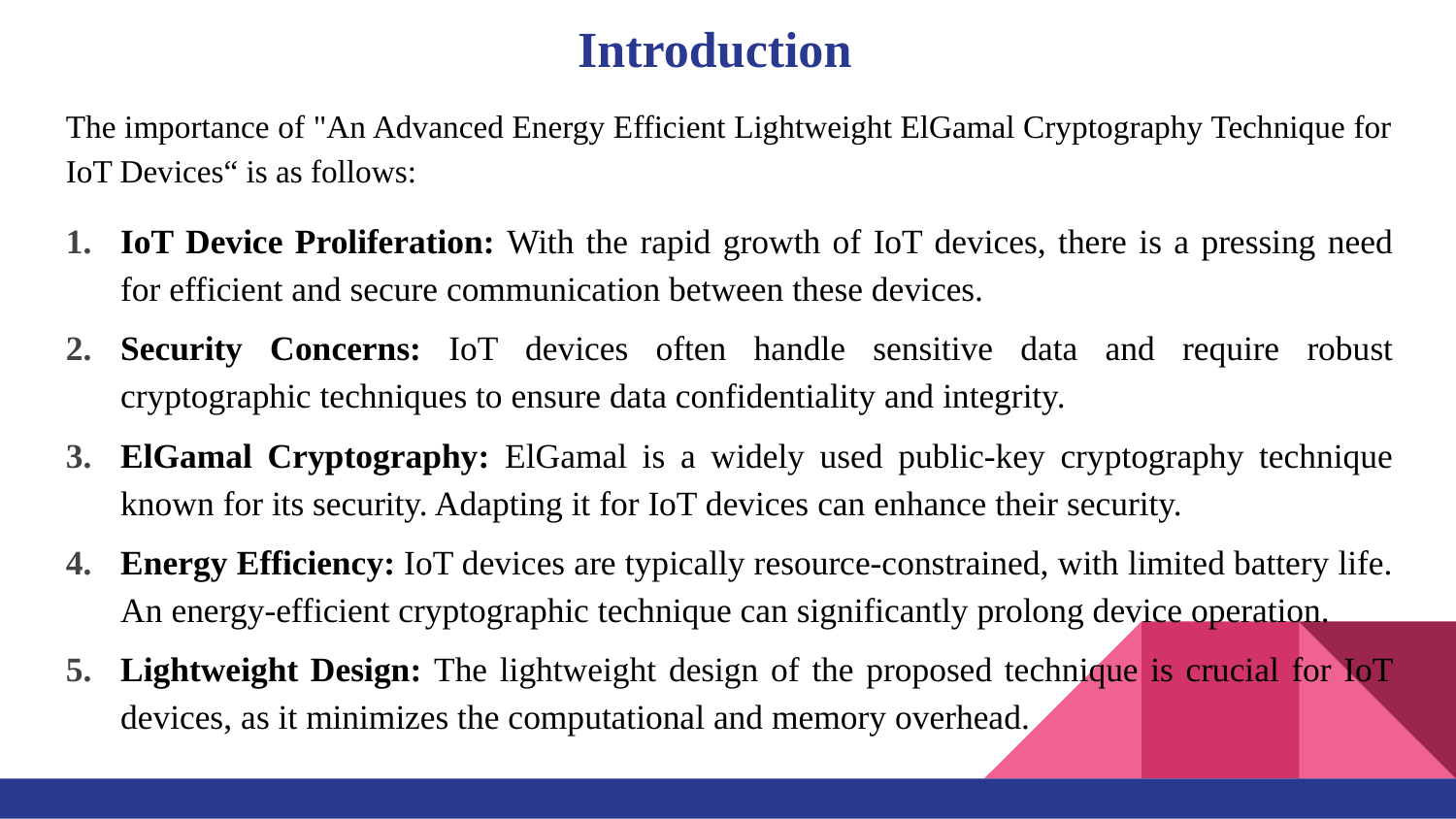

# Introduction
The importance of "An Advanced Energy Efficient Lightweight ElGamal Cryptography Technique for IoT Devices“ is as follows:
IoT Device Proliferation: With the rapid growth of IoT devices, there is a pressing need for efficient and secure communication between these devices.
Security Concerns: IoT devices often handle sensitive data and require robust cryptographic techniques to ensure data confidentiality and integrity.
ElGamal Cryptography: ElGamal is a widely used public-key cryptography technique known for its security. Adapting it for IoT devices can enhance their security.
Energy Efficiency: IoT devices are typically resource-constrained, with limited battery life. An energy-efficient cryptographic technique can significantly prolong device operation.
Lightweight Design: The lightweight design of the proposed technique is crucial for IoT devices, as it minimizes the computational and memory overhead.